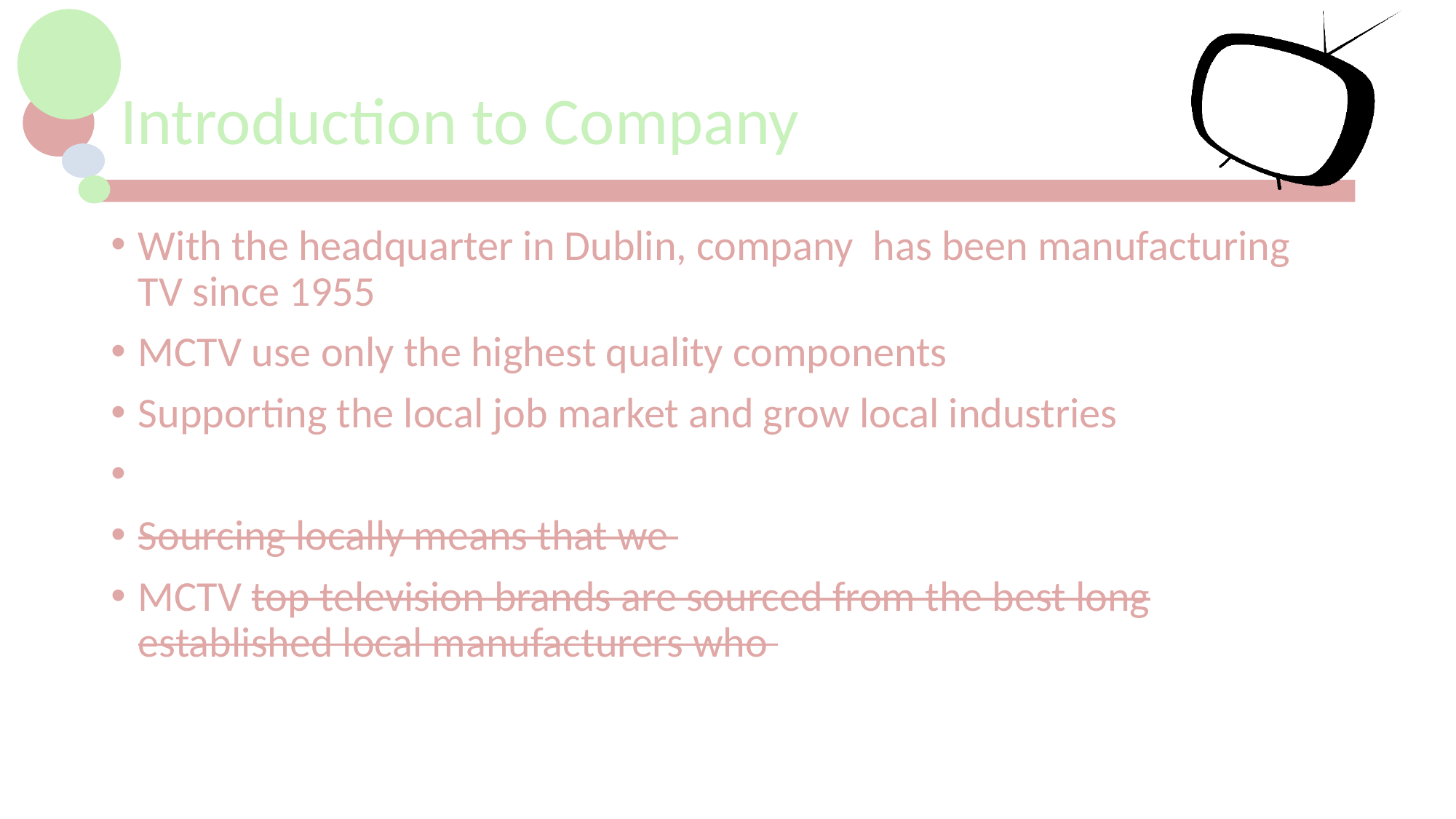

# Introduction to Company

With the headquarter in Dublin, company  has been manufacturing TV since 1955
MCTV use only the highest quality components
Supporting the local job market and grow local industries

Sourcing locally means that we
MCTV top television brands are sourced from the best long established local manufacturers who